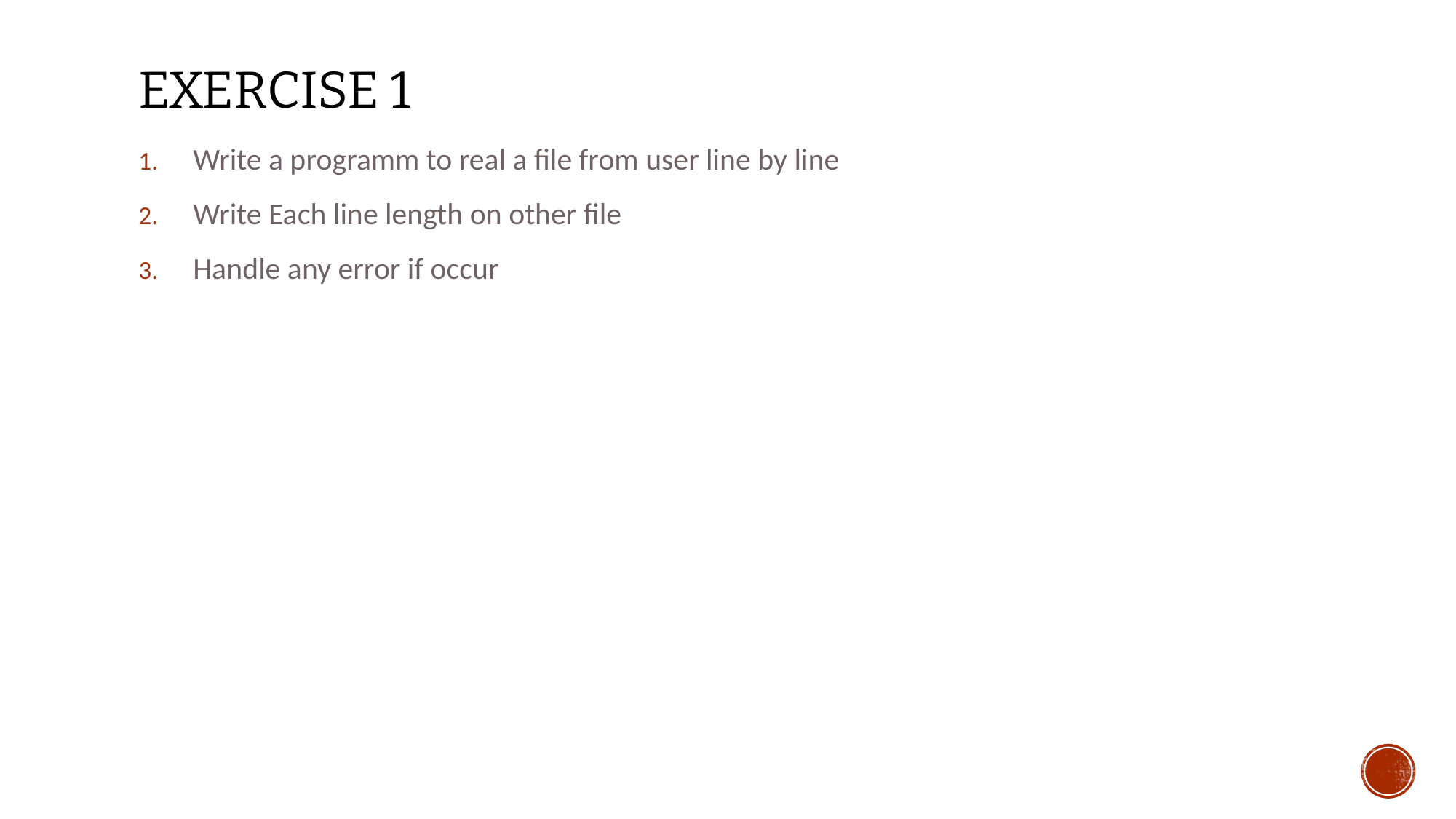

# Exercise 1
Write a programm to real a file from user line by line
Write Each line length on other file
Handle any error if occur